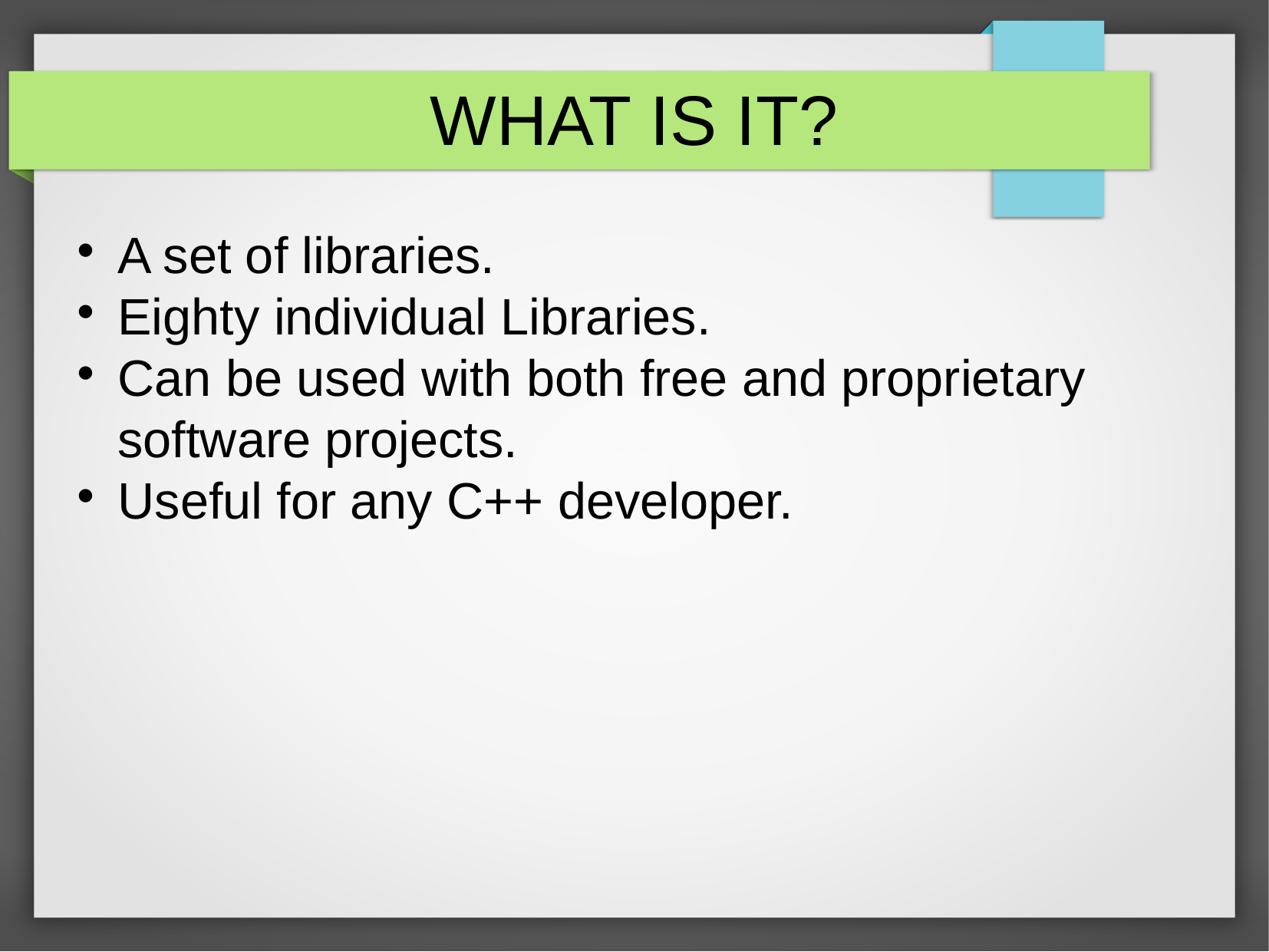

WHAT IS IT?
A set of libraries.
Eighty individual Libraries.
Can be used with both free and proprietary software projects.
Useful for any C++ developer.